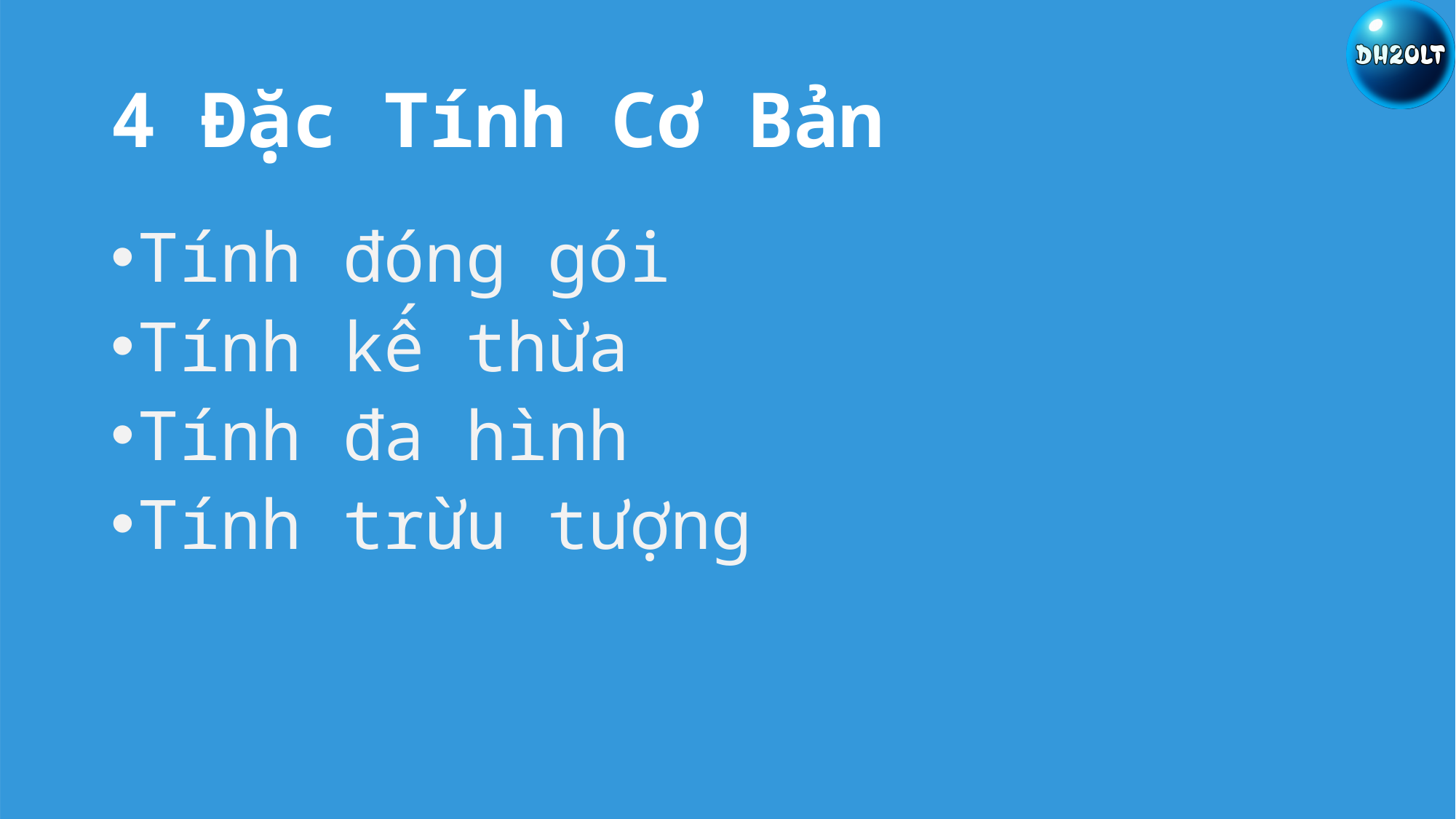

# 4 Đặc Tính Cơ Bản
Tính đóng gói
Tính kế thừa
Tính đa hình
Tính trừu tượng